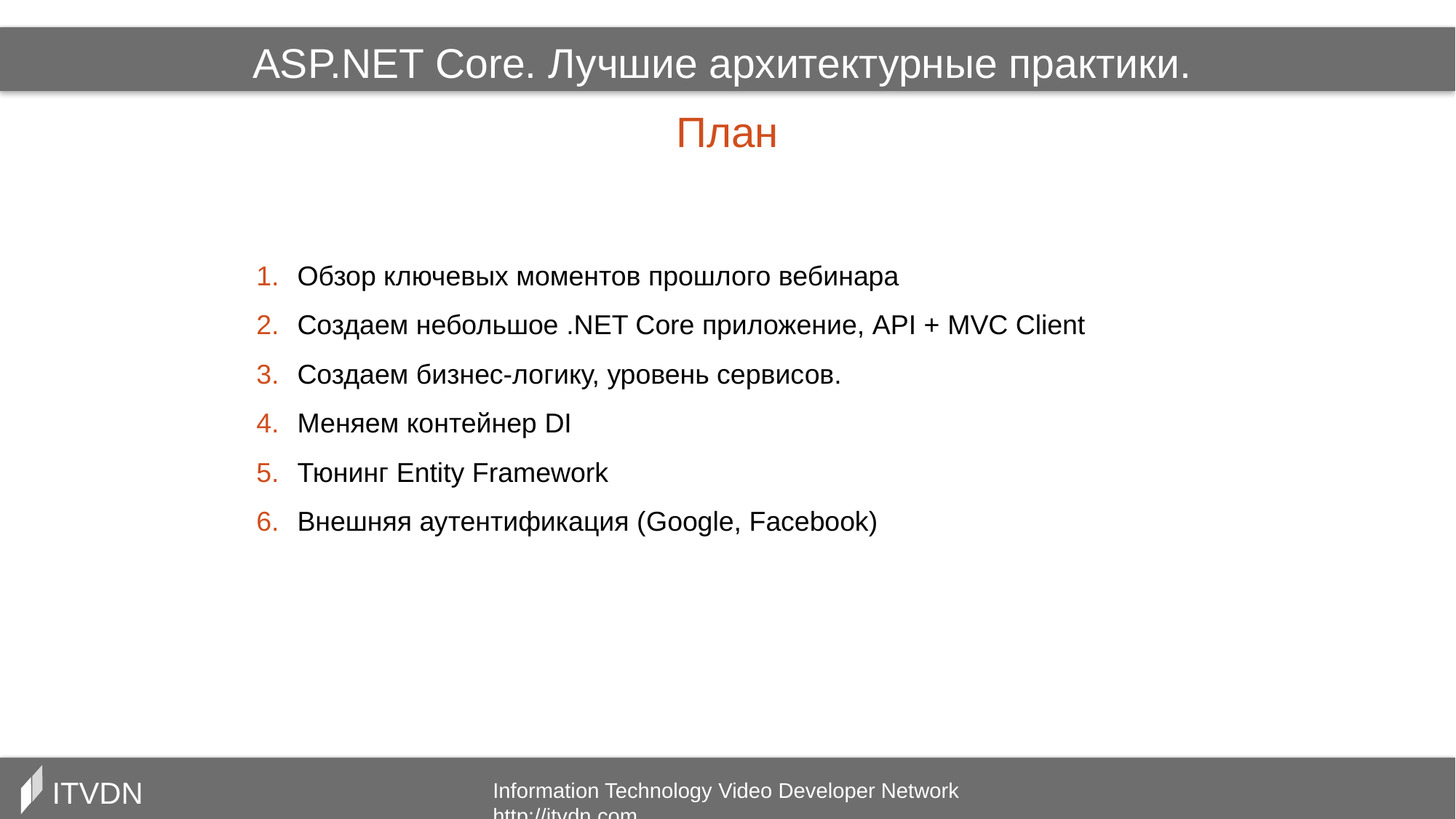

ASP.NET Core. Лучшие архитектурные практики.
План
Обзор ключевых моментов прошлого вебинара
Создаем небольшое .NET Core приложение, API + MVC Client
Создаем бизнес-логику, уровень сервисов.
Меняем контейнер DI
Тюнинг Entity Framework
Внешняя аутентификация (Google, Facebook)

ITVDN
Information Technology Video Developer Network                                                       http://itvdn.com